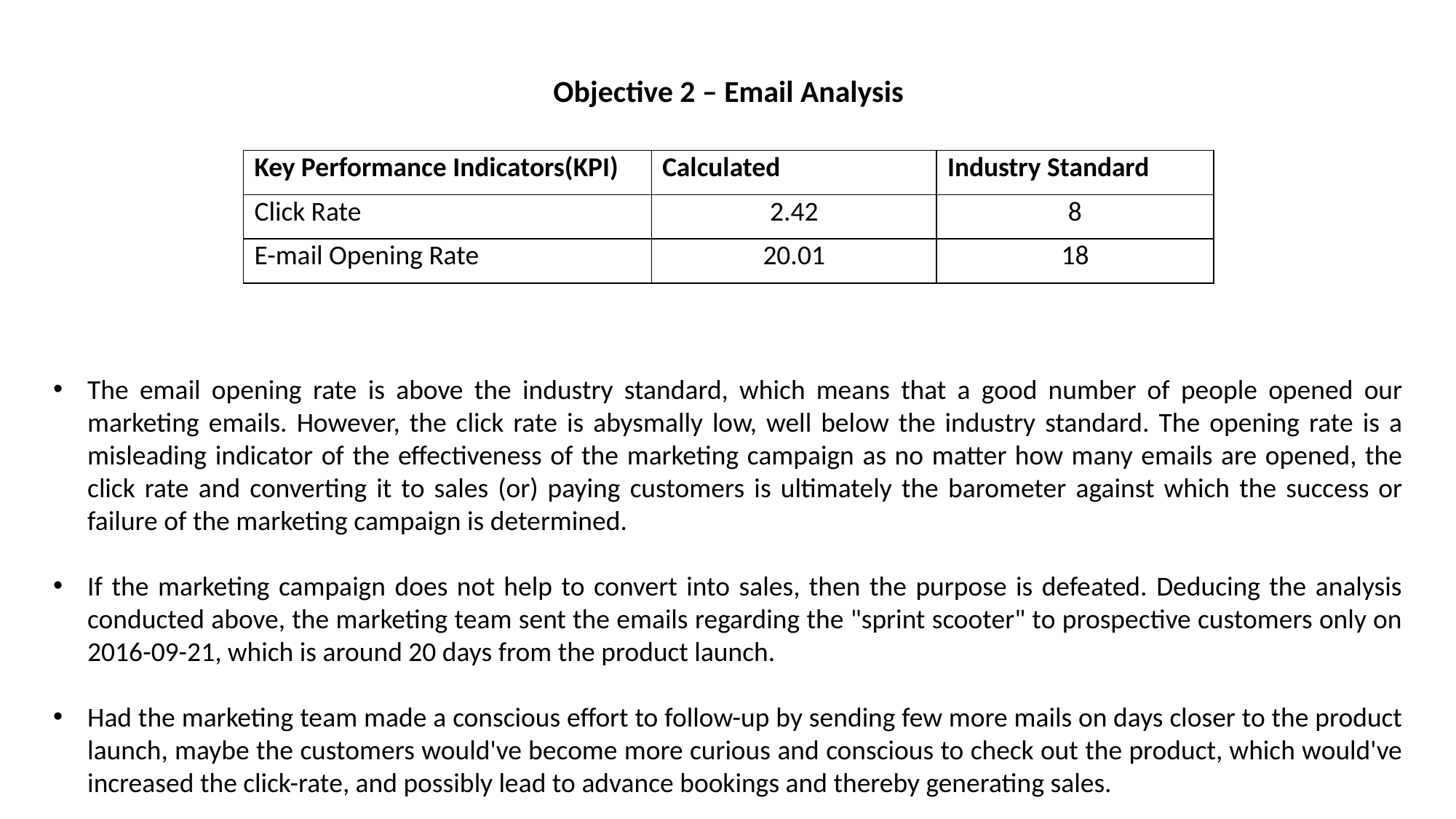

Objective 2 – Email Analysis

| Key Performance Indicators(KPI) | Calculated | Industry Standard |
| --- | --- | --- |
| Click Rate | 2.42 | 8 |
| E-mail Opening Rate | 20.01 | 18 |
The email opening rate is above the industry standard, which means that a good number of people opened our marketing emails. However, the click rate is abysmally low, well below the industry standard. The opening rate is a misleading indicator of the effectiveness of the marketing campaign as no matter how many emails are opened, the click rate and converting it to sales (or) paying customers is ultimately the barometer against which the success or failure of the marketing campaign is determined.

If the marketing campaign does not help to convert into sales, then the purpose is defeated. Deducing the analysis conducted above, the marketing team sent the emails regarding the "sprint scooter" to prospective customers only on 2016-09-21, which is around 20 days from the product launch.

Had the marketing team made a conscious effort to follow-up by sending few more mails on days closer to the product launch, maybe the customers would've become more curious and conscious to check out the product, which would've increased the click-rate, and possibly lead to advance bookings and thereby generating sales.